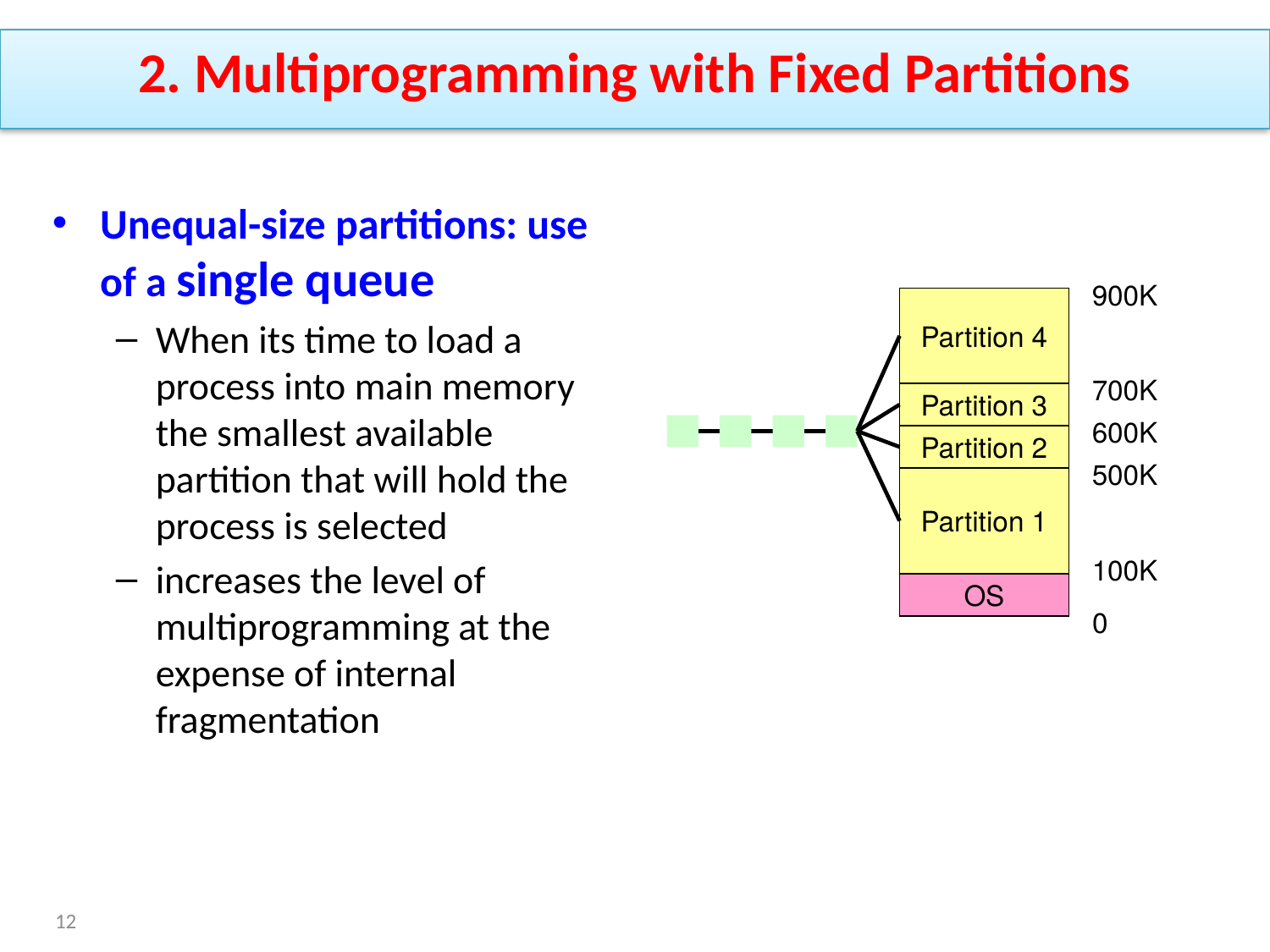

2. Multiprogramming with Fixed Partitions
Unequal-size partitions: use of a single queue
When its time to load a process into main memory the smallest available partition that will hold the process is selected
increases the level of multiprogramming at the expense of internal fragmentation
900K
Partition 4
700K
Partition 3

600K
Partition 2
500K
Partition 1
100K
OS
0
12